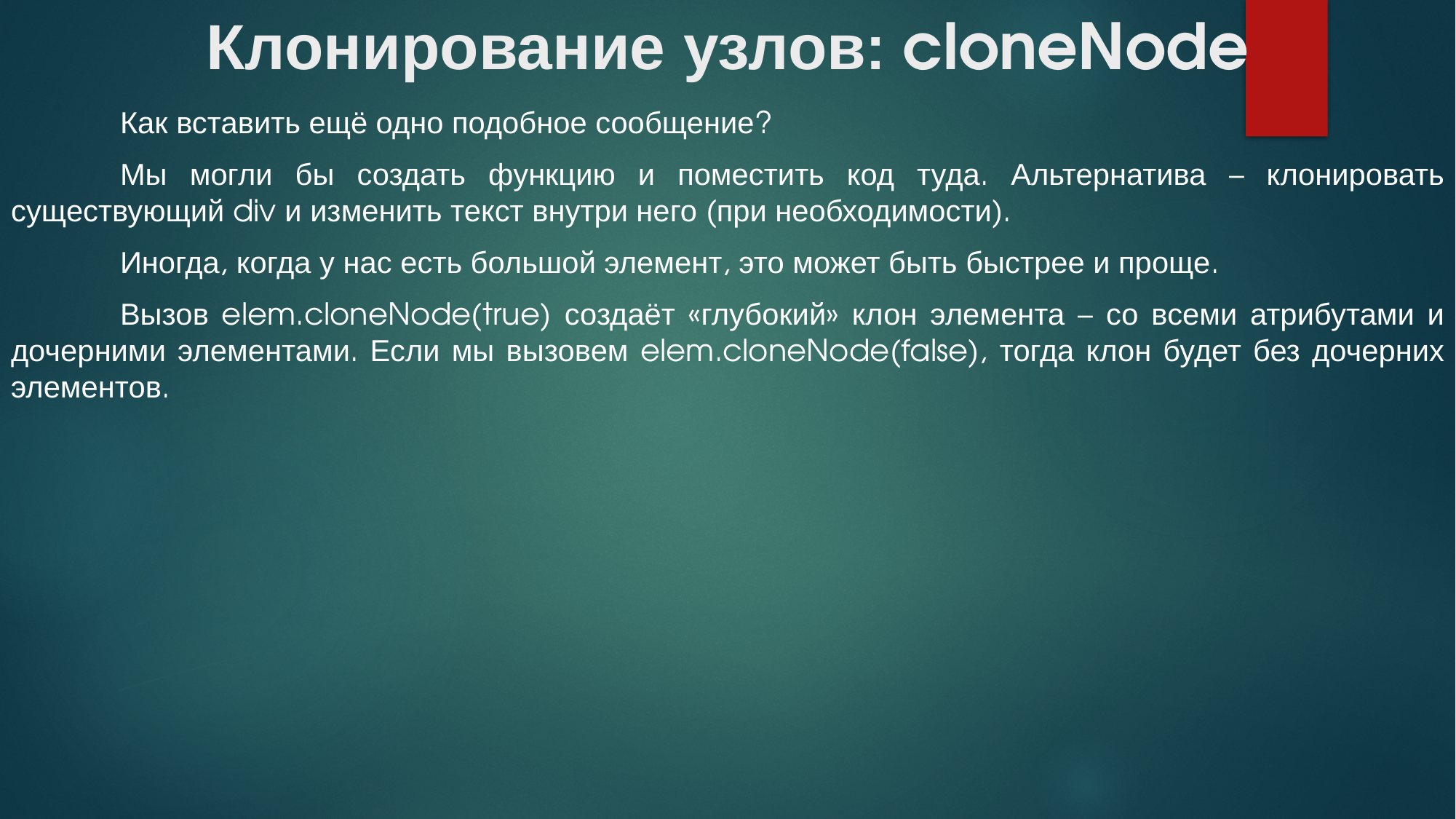

# Клонирование узлов: cloneNode
	Как вставить ещё одно подобное сообщение?
	Мы могли бы создать функцию и поместить код туда. Альтернатива – клонировать существующий div и изменить текст внутри него (при необходимости).
	Иногда, когда у нас есть большой элемент, это может быть быстрее и проще.
	Вызов elem.cloneNode(true) создаёт «глубокий» клон элемента – со всеми атрибутами и дочерними элементами. Если мы вызовем elem.cloneNode(false), тогда клон будет без дочерних элементов.